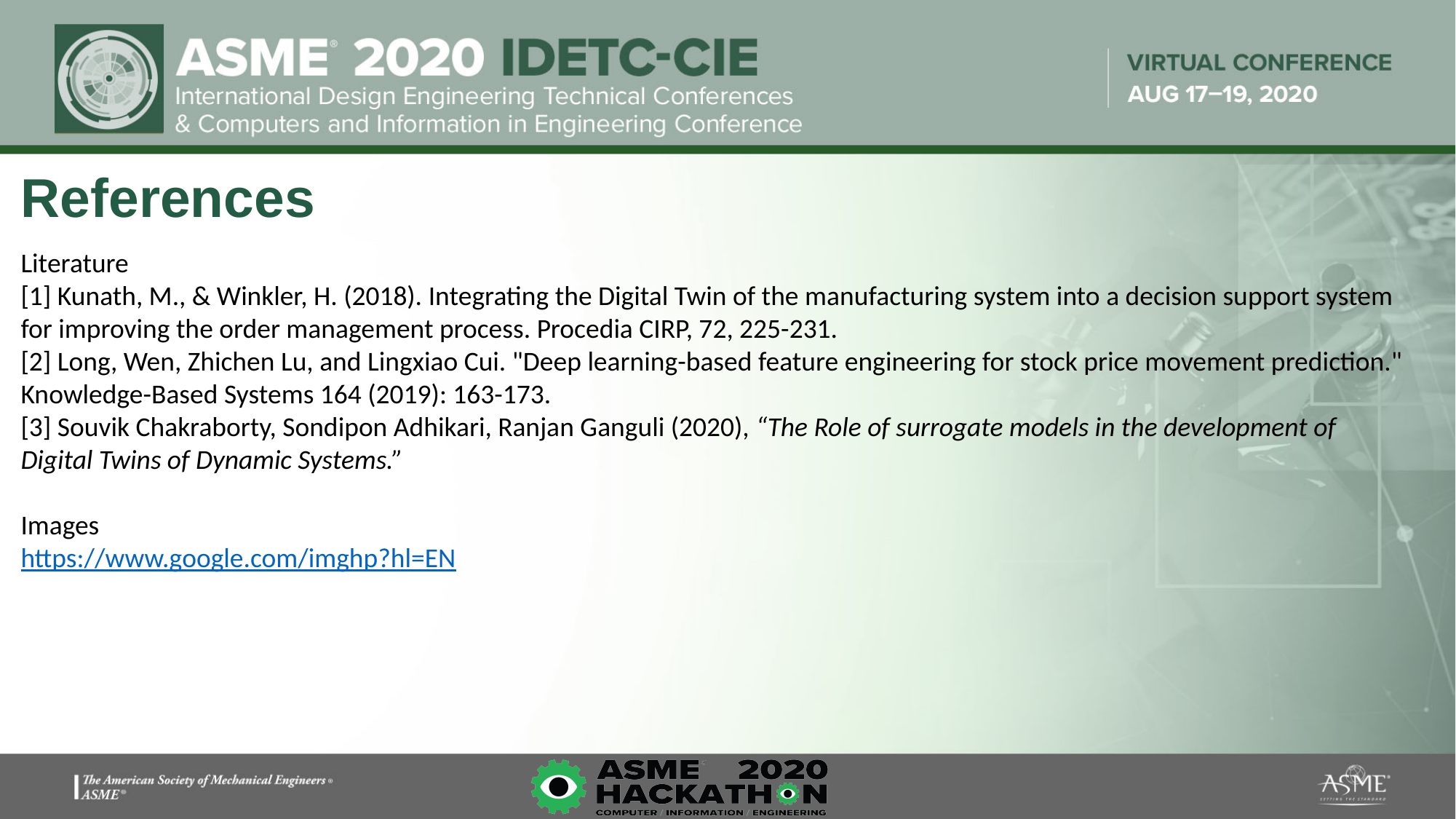

References
Literature
[1] Kunath, M., & Winkler, H. (2018). Integrating the Digital Twin of the manufacturing system into a decision support system for improving the order management process. Procedia CIRP, 72, 225-231.
[2] Long, Wen, Zhichen Lu, and Lingxiao Cui. "Deep learning-based feature engineering for stock price movement prediction." Knowledge-Based Systems 164 (2019): 163-173.
[3] Souvik Chakraborty, Sondipon Adhikari, Ranjan Ganguli (2020), “The Role of surrogate models in the development of Digital Twins of Dynamic Systems.”

Images
https://www.google.com/imghp?hl=EN